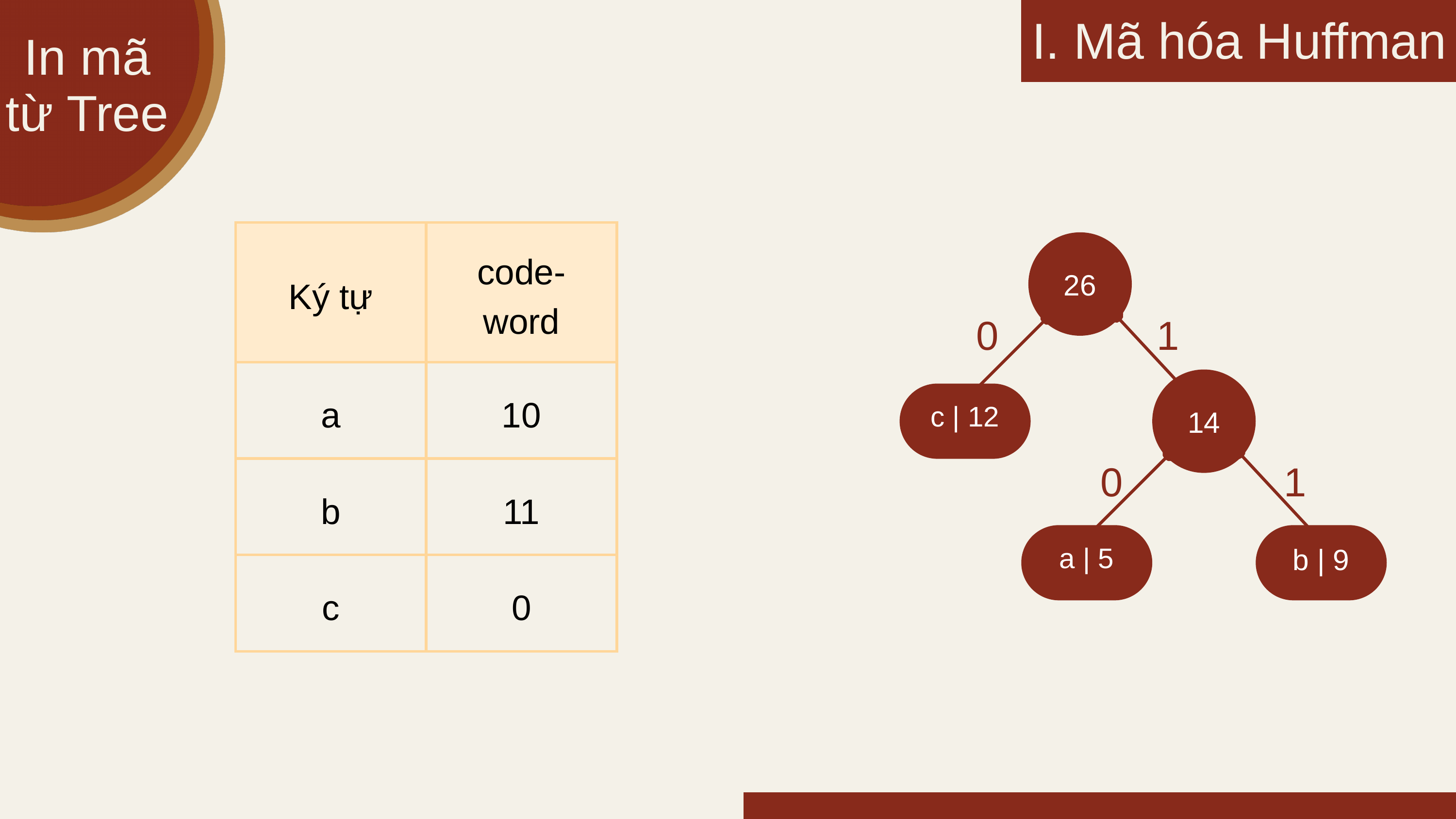

I. Mã hóa Huffman

In mã từ Tree
| Ký tự | code-word |
| --- | --- |
| a | 10 |
| b | 11 |
| c | 0 |

26
0
1

14

c | 12
0
1

a | 5

b | 9